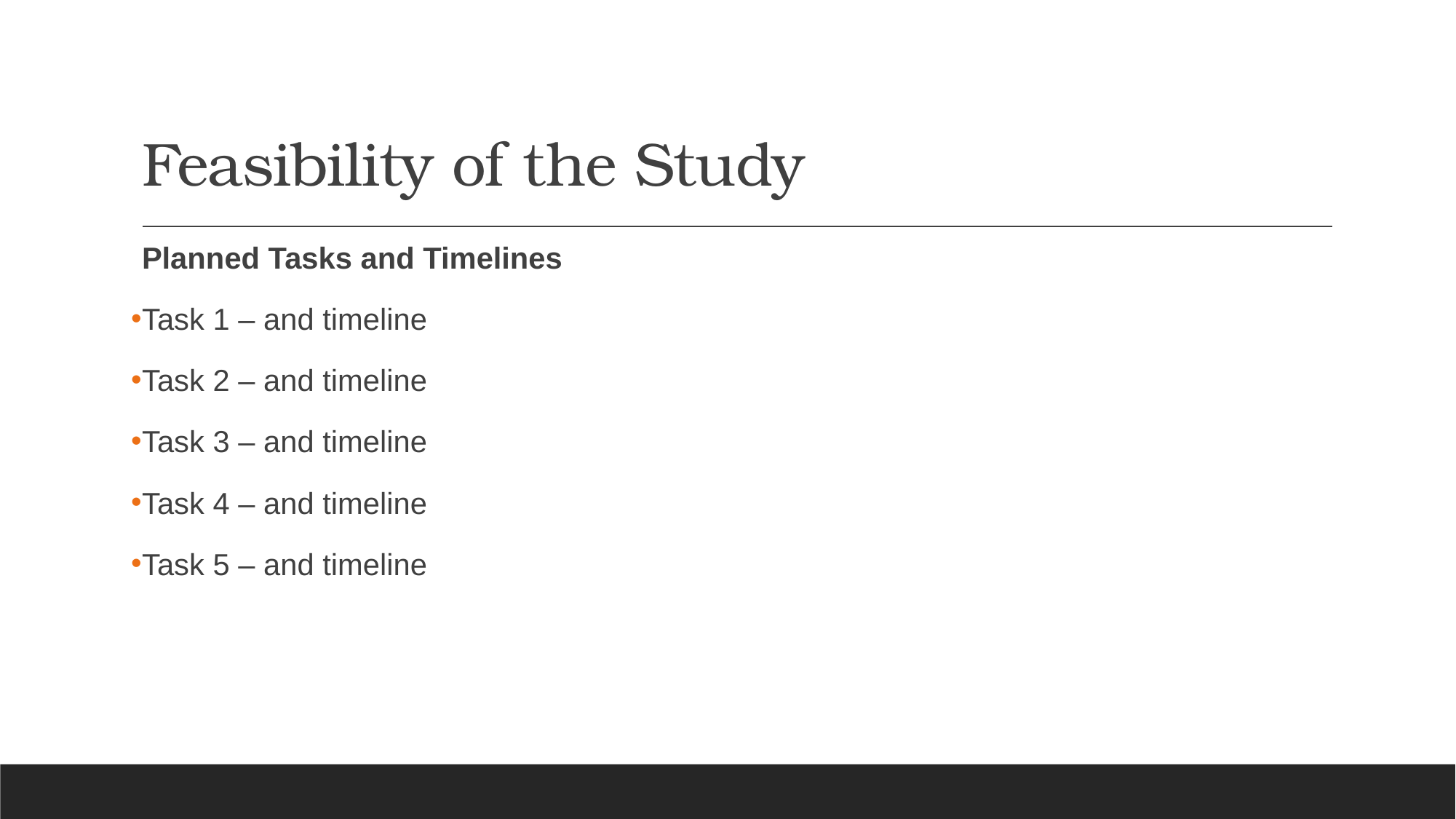

# Feasibility of the Study
Planned Tasks and Timelines
Task 1 – and timeline
Task 2 – and timeline
Task 3 – and timeline
Task 4 – and timeline
Task 5 – and timeline